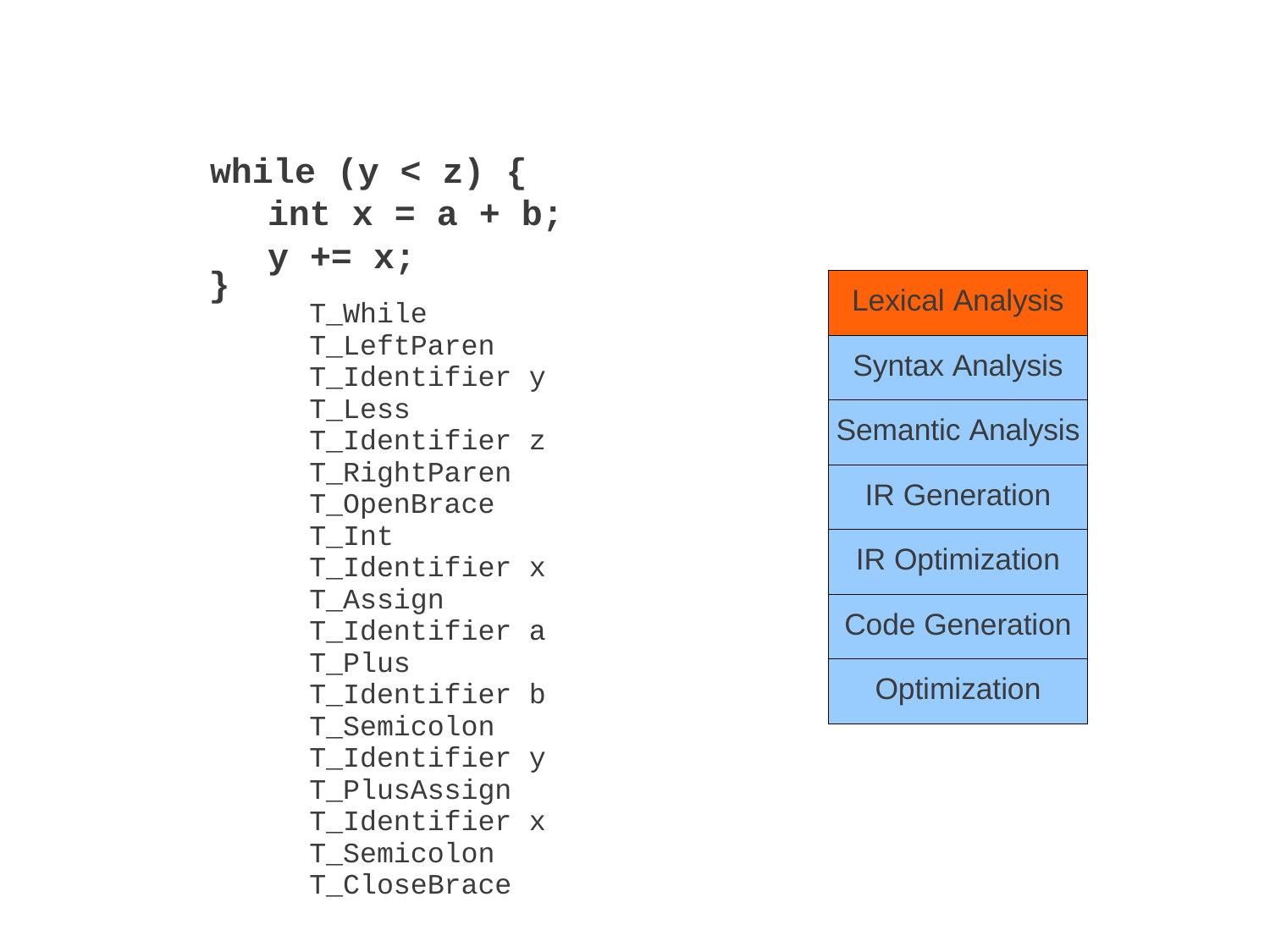

#
while (y < z) {
	int x = a + b;
	y += x;
}
| Lexical Analysis |
| --- |
| Syntax Analysis |
| Semantic Analysis |
| IR Generation |
| IR Optimization |
| Code Generation |
| Optimization |
T_While  T_LeftParen  T_Identifier y  T_Less  T_Identifier z  T_RightParen  T_OpenBrace  T_Int  T_Identifier x  T_Assign  T_Identifier a  T_Plus  T_Identifier b  T_Semicolon  T_Identifier y  T_PlusAssign  T_Identifier x  T_Semicolon  T_CloseBrace